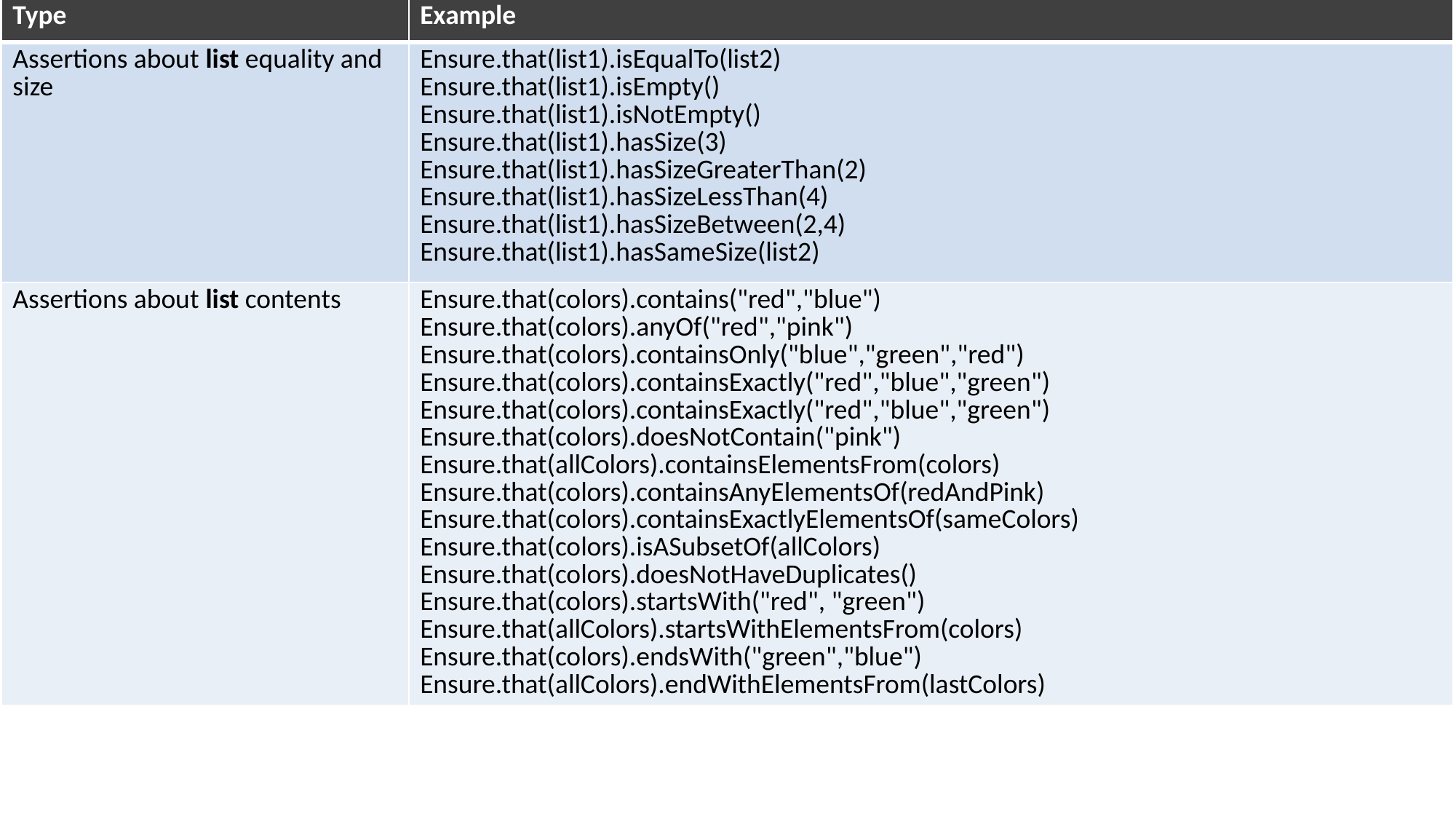

| Type | Example |
| --- | --- |
| Assertions about list equality and size | Ensure.that(list1).isEqualTo(list2) Ensure.that(list1).isEmpty() Ensure.that(list1).isNotEmpty() Ensure.that(list1).hasSize(3) Ensure.that(list1).hasSizeGreaterThan(2) Ensure.that(list1).hasSizeLessThan(4) Ensure.that(list1).hasSizeBetween(2,4) Ensure.that(list1).hasSameSize(list2) |
| Assertions about list contents | Ensure.that(colors).contains("red","blue") Ensure.that(colors).anyOf("red","pink") Ensure.that(colors).containsOnly("blue","green","red") Ensure.that(colors).containsExactly("red","blue","green") Ensure.that(colors).containsExactly("red","blue","green") Ensure.that(colors).doesNotContain("pink") Ensure.that(allColors).containsElementsFrom(colors) Ensure.that(colors).containsAnyElementsOf(redAndPink) Ensure.that(colors).containsExactlyElementsOf(sameColors) Ensure.that(colors).isASubsetOf(allColors) Ensure.that(colors).doesNotHaveDuplicates() Ensure.that(colors).startsWith("red", "green") Ensure.that(allColors).startsWithElementsFrom(colors) Ensure.that(colors).endsWith("green","blue") Ensure.that(allColors).endWithElementsFrom(lastColors) |
#